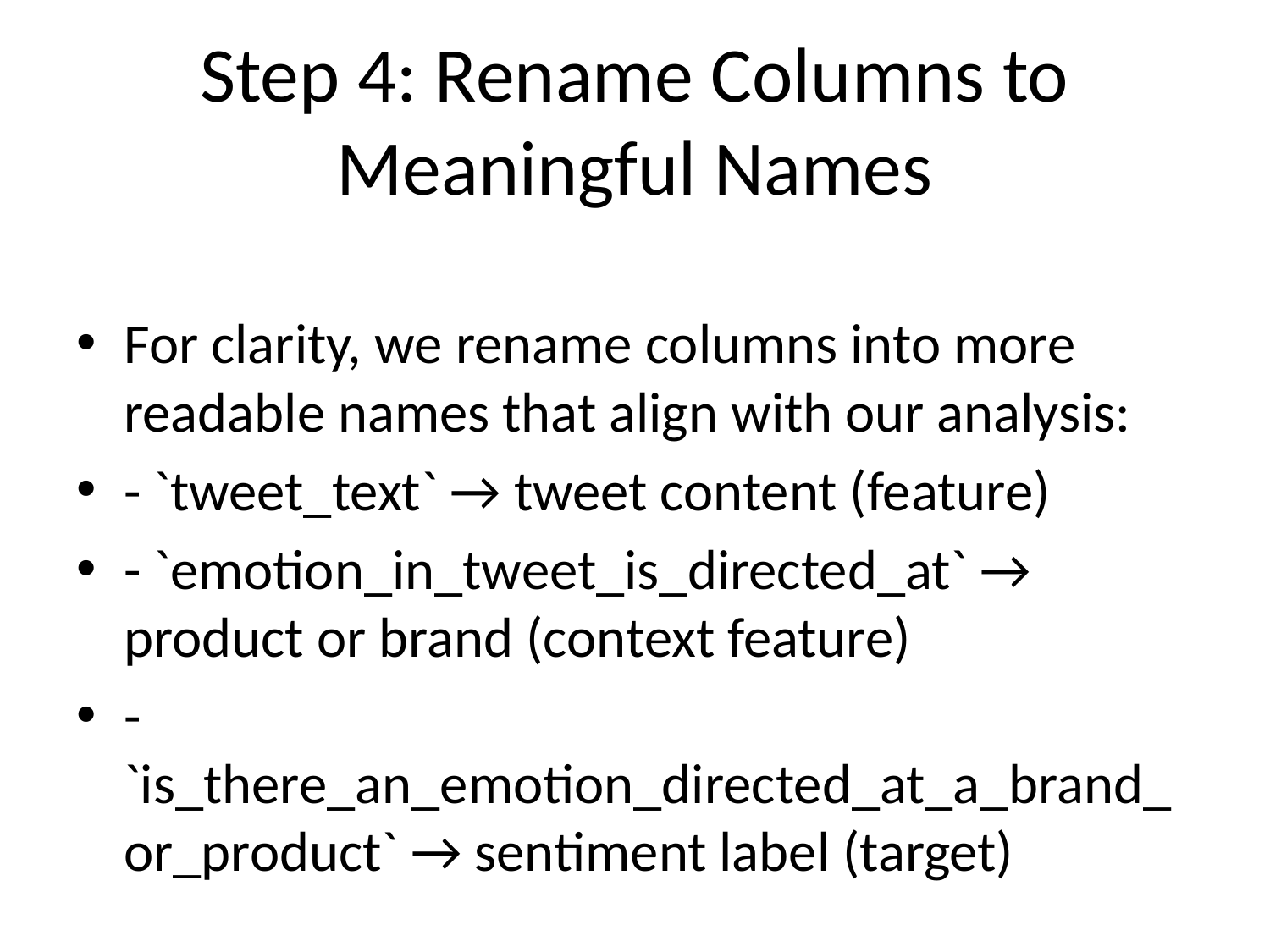

# Step 4: Rename Columns to Meaningful Names

For clarity, we rename columns into more readable names that align with our analysis:
- `tweet_text` → tweet content (feature)
- `emotion_in_tweet_is_directed_at` → product or brand (context feature)
- `is_there_an_emotion_directed_at_a_brand_or_product` → sentiment label (target)